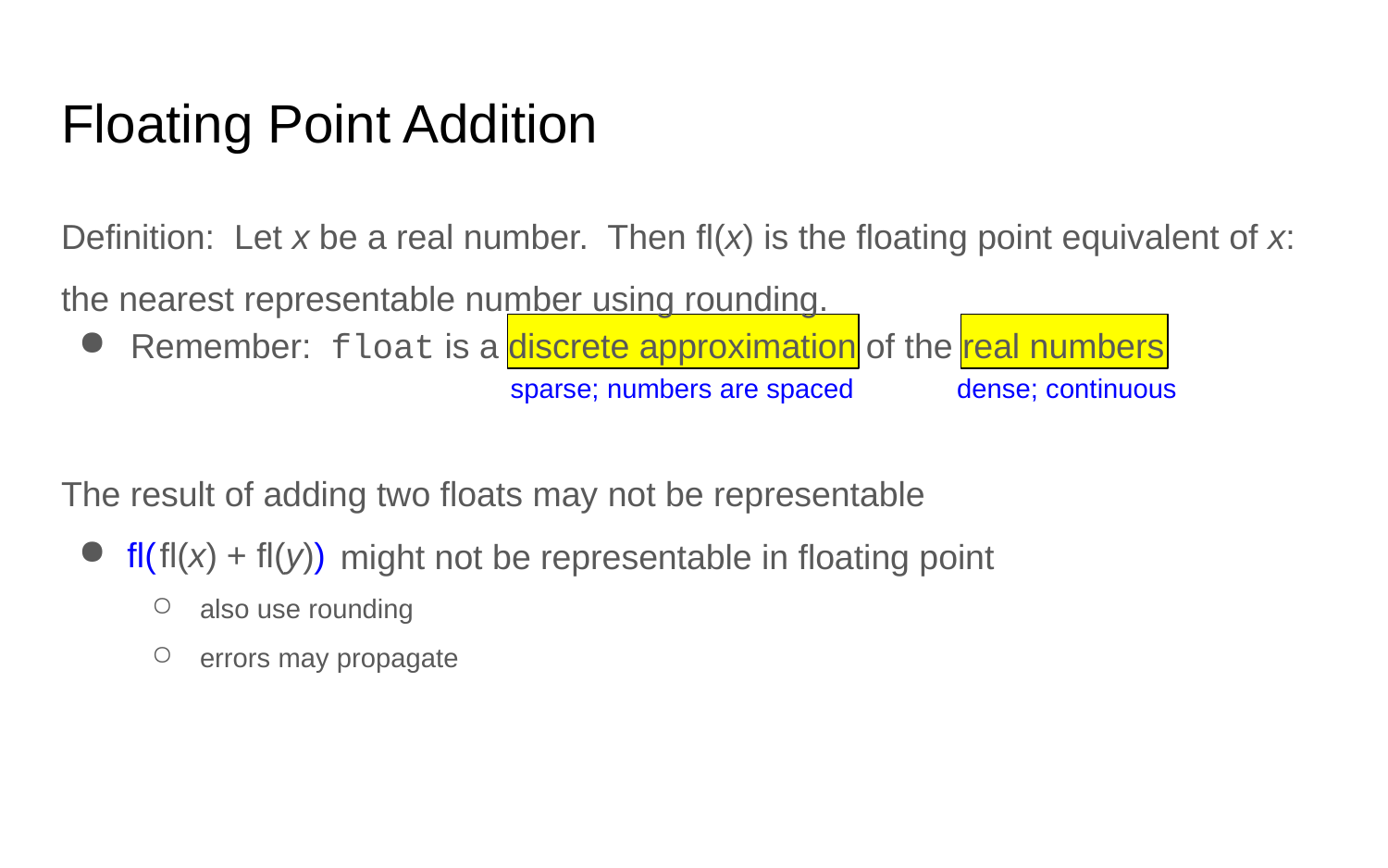

# Floating Point Addition
Definition:  Let x be a real number.  Then fl(x) is the floating point equivalent of x:
the nearest representable number using rounding.
Remember:  float is a discrete approximation of the real numbers

sparse; numbers are spaced
dense; continuous
The result of adding two floats may not be representable
fl(
)
   fl(x)
+ fl(y)
might not be representable in floating point
also use rounding
errors may propagate